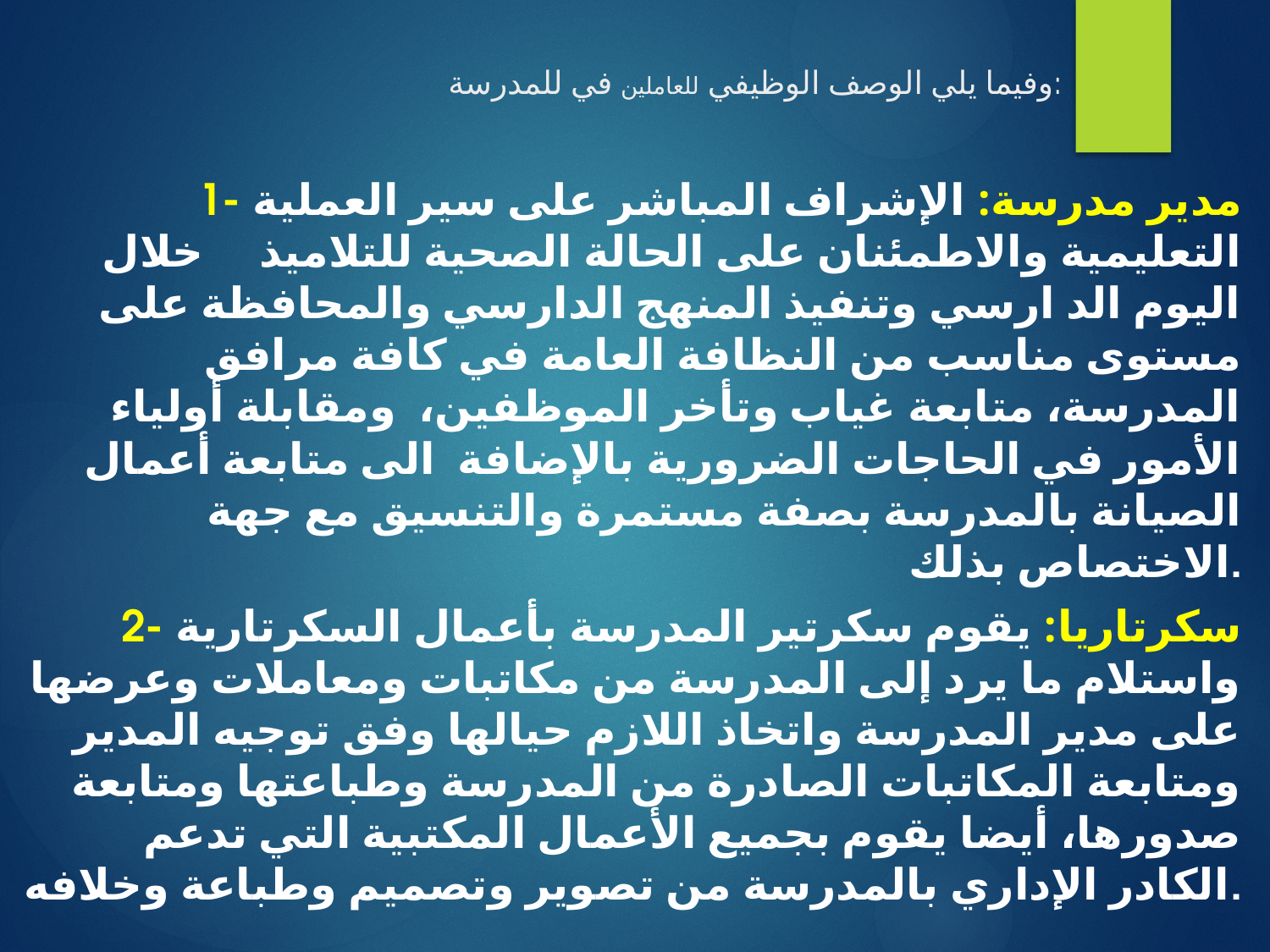

# وفيما يلي الوصف الوظيفي للعاملين في للمدرسة:
1- مدير مدرسة: الإشراف المباشر على سير العملية التعليمية والاطمئنان على الحالة الصحية للتلاميذ     خلال اليوم الد ارسي وتنفيذ المنهج الدارسي والمحافظة على مستوى مناسب من النظافة العامة في كافة مرافق المدرسة، متابعة غياب وتأخر الموظفين،  ومقابلة أولياء الأمور في الحاجات الضرورية بالإضافة  الى متابعة أعمال الصيانة بالمدرسة بصفة مستمرة والتنسيق مع جهة الاختصاص بذلك.
2- سكرتاريا: يقوم سكرتير المدرسة بأعمال السكرتارية واستلام ما يرد إلى المدرسة من مكاتبات ومعاملات وعرضها على مدير المدرسة واتخاذ اللازم حيالها وفق توجيه المدير  ومتابعة المكاتبات الصادرة من المدرسة وطباعتها ومتابعة صدورها، أيضا يقوم بجميع الأعمال المكتبية التي تدعم الكادر الإداري بالمدرسة من تصوير وتصميم وطباعة وخلافه.